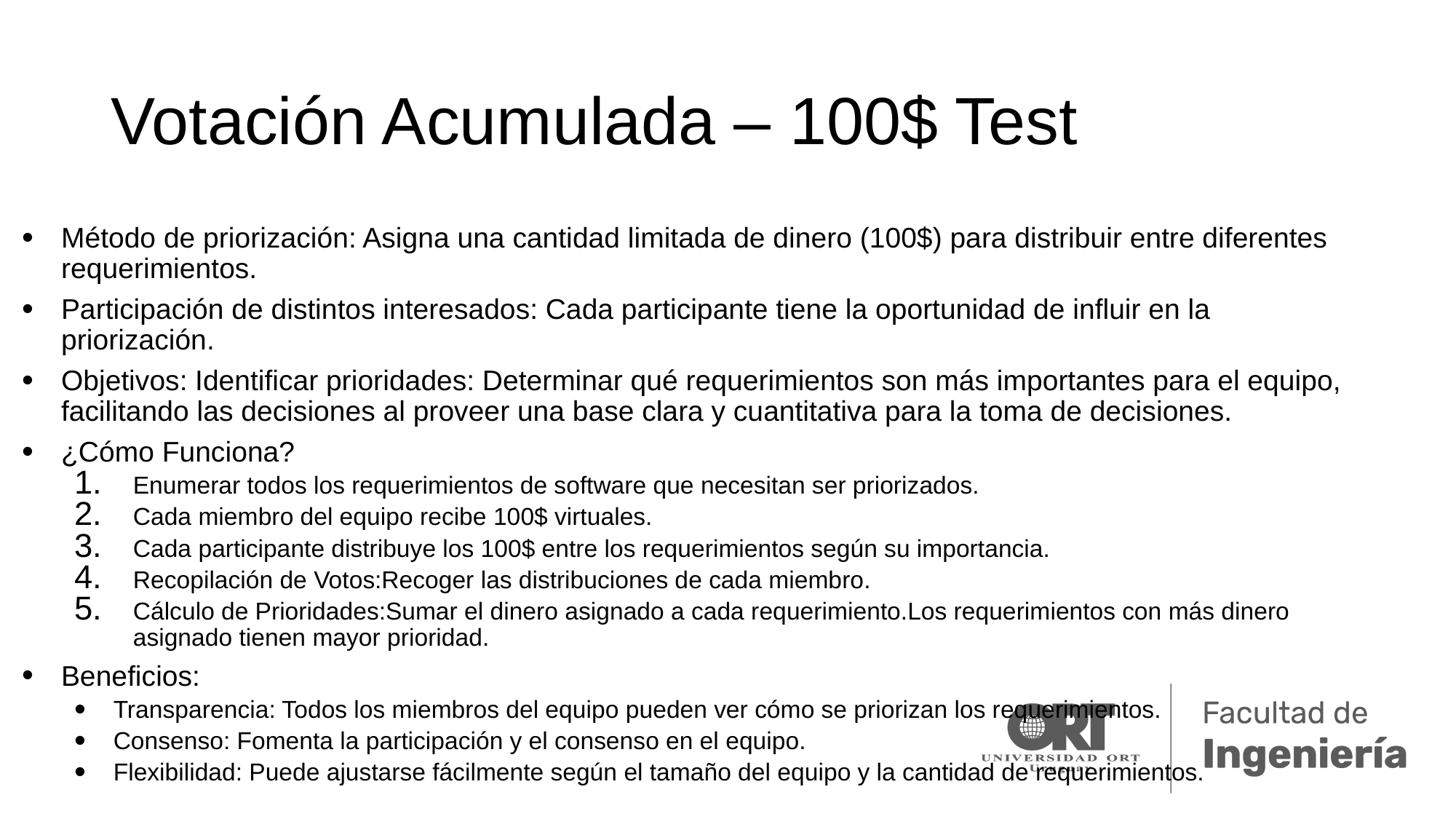

# Votación Acumulada – 100$ Test
Método de priorización: Asigna una cantidad limitada de dinero (100$) para distribuir entre diferentes requerimientos.
Participación de distintos interesados: Cada participante tiene la oportunidad de influir en la priorización.
Objetivos: Identificar prioridades: Determinar qué requerimientos son más importantes para el equipo, facilitando las decisiones al proveer una base clara y cuantitativa para la toma de decisiones.
¿Cómo Funciona?
Enumerar todos los requerimientos de software que necesitan ser priorizados.
Cada miembro del equipo recibe 100$ virtuales.
Cada participante distribuye los 100$ entre los requerimientos según su importancia.
Recopilación de Votos:Recoger las distribuciones de cada miembro.
Cálculo de Prioridades:Sumar el dinero asignado a cada requerimiento.Los requerimientos con más dinero asignado tienen mayor prioridad.
Beneficios:
Transparencia: Todos los miembros del equipo pueden ver cómo se priorizan los requerimientos.
Consenso: Fomenta la participación y el consenso en el equipo.
Flexibilidad: Puede ajustarse fácilmente según el tamaño del equipo y la cantidad de requerimientos.